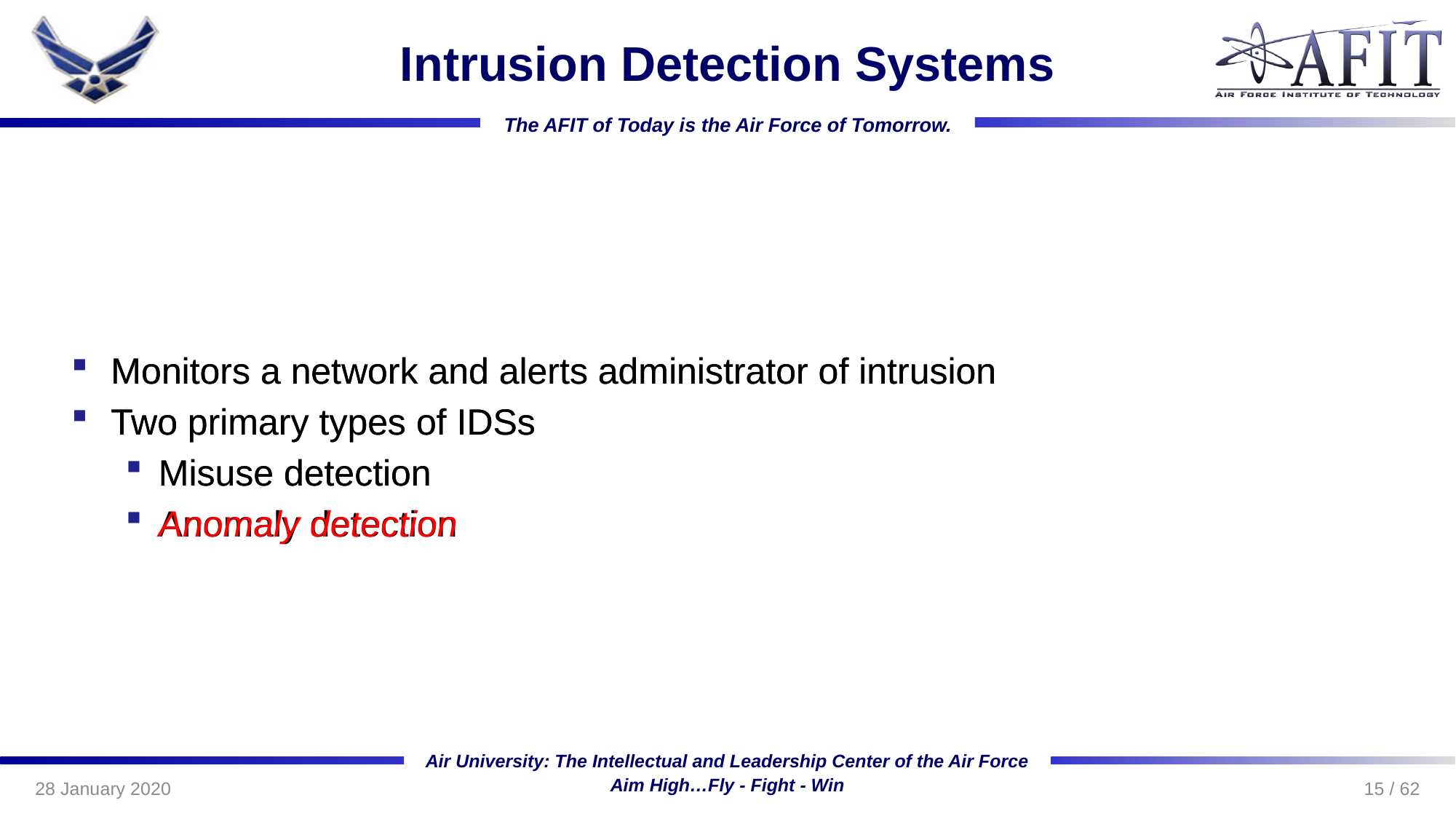

# Intrusion Detection Systems
Monitors a network and alerts administrator of intrusion
Two primary types of IDSs
Misuse detection
Anomaly detection
Monitors a network and alerts administrator of intrusion
Two primary types of IDSs
Misuse detection
Anomaly detection
15 / 62